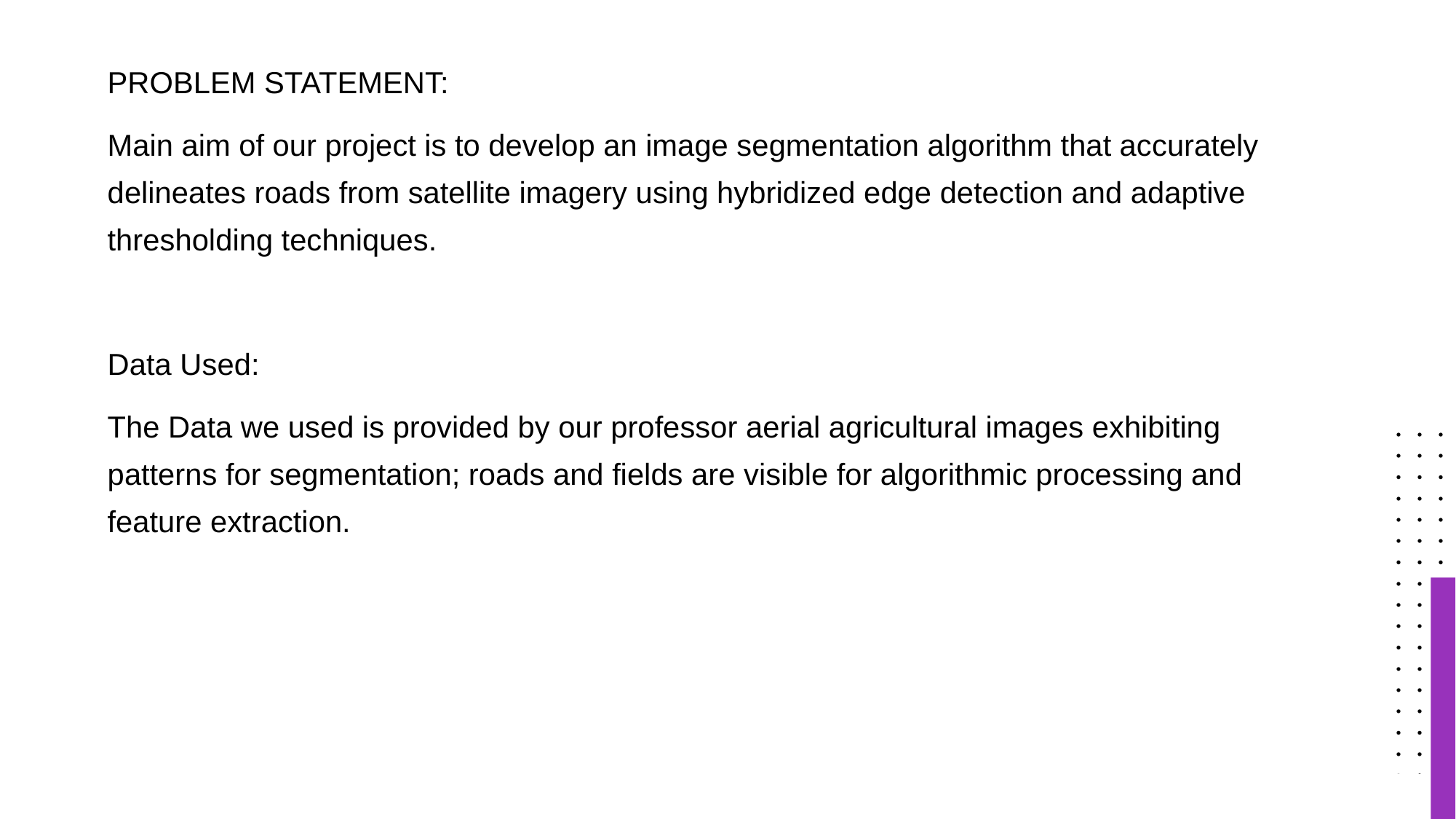

PROBLEM STATEMENT:
Main aim of our project is to develop an image segmentation algorithm that accurately delineates roads from satellite imagery using hybridized edge detection and adaptive thresholding techniques.

Data Used:
The Data we used is provided by our professor aerial agricultural images exhibiting patterns for segmentation; roads and fields are visible for algorithmic processing and feature extraction.